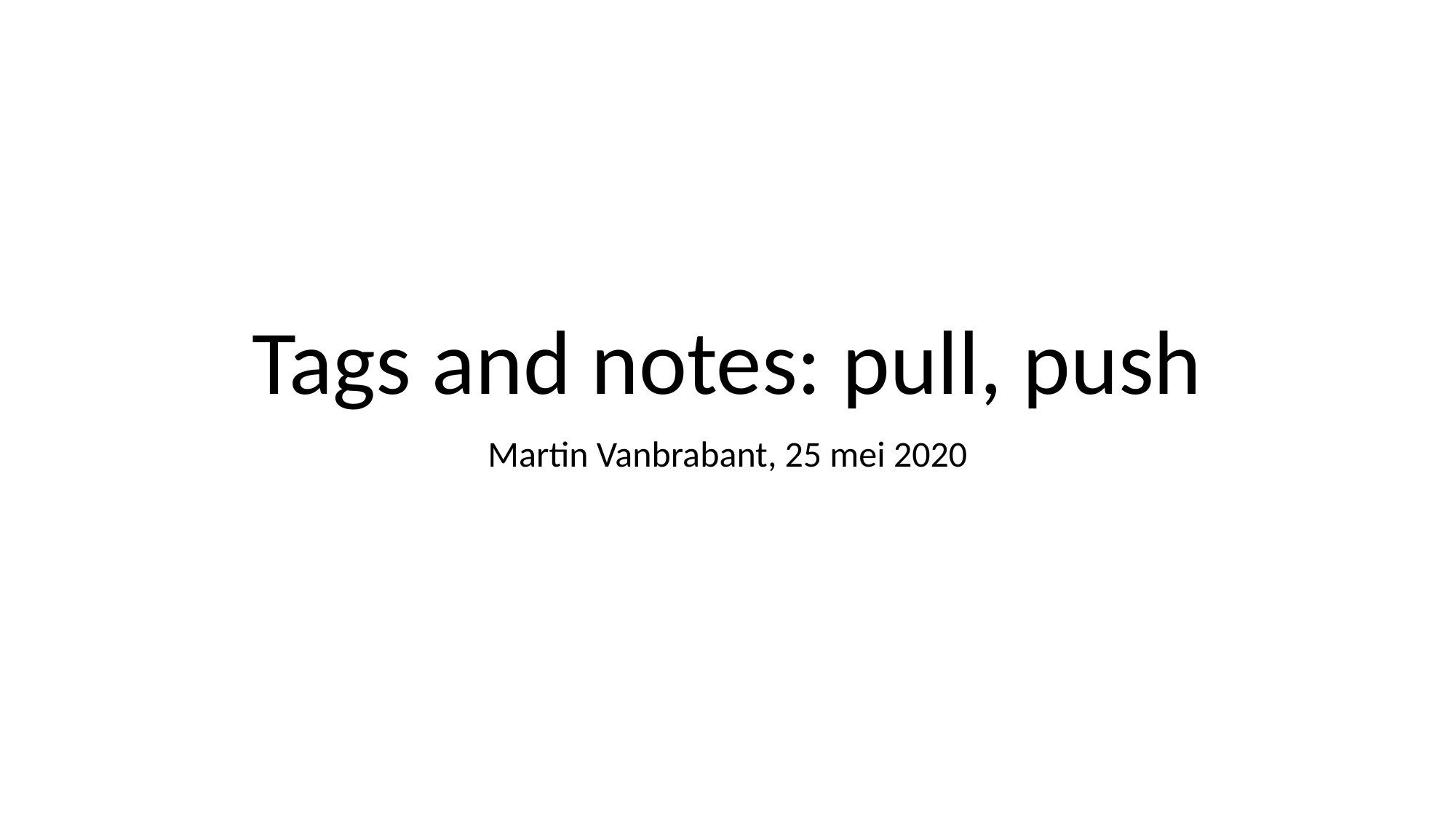

# Tags and notes: pull, push
Martin Vanbrabant, 25 mei 2020